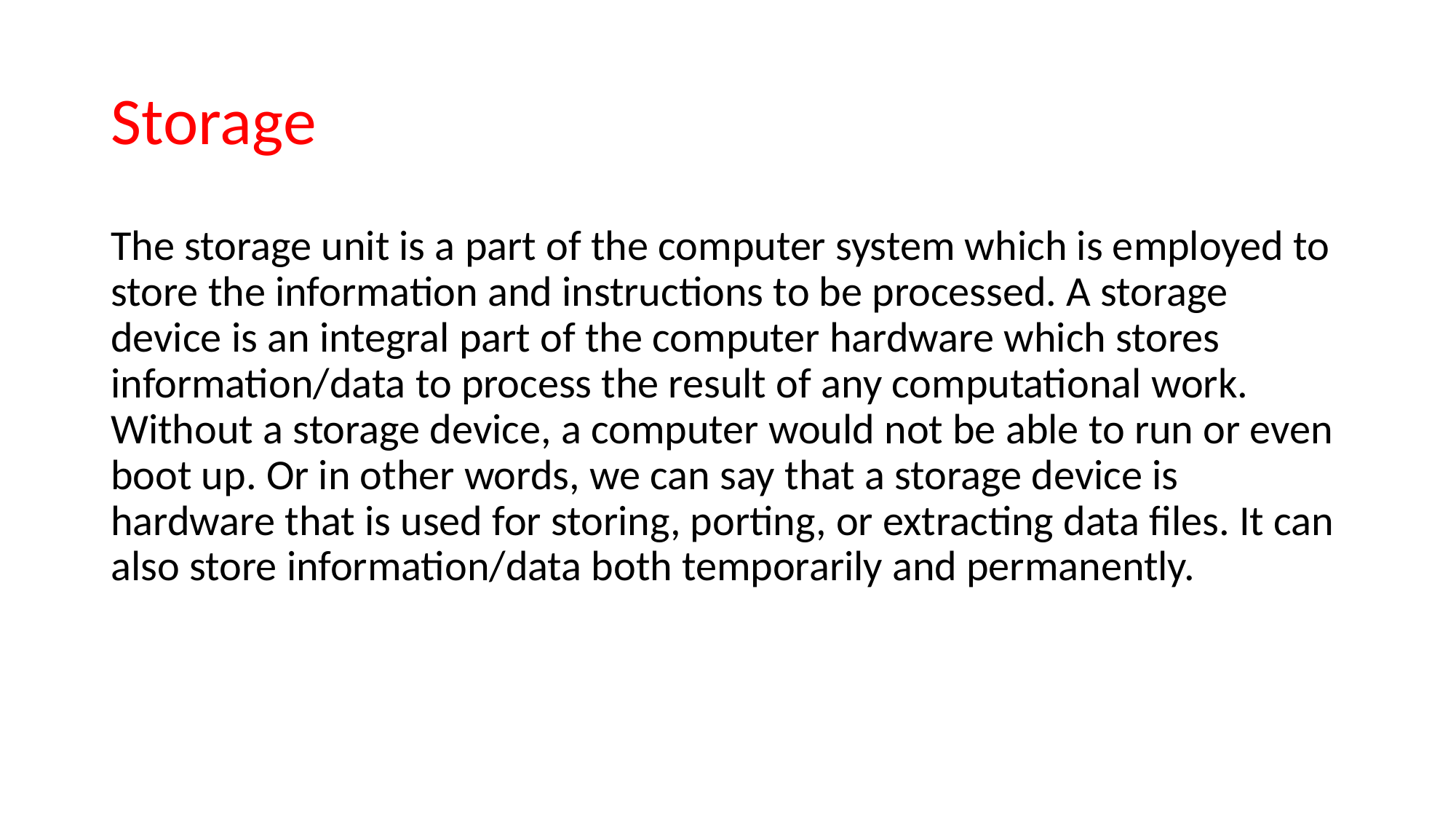

# Storage
The storage unit is a part of the computer system which is employed to store the information and instructions to be processed. A storage device is an integral part of the computer hardware which stores information/data to process the result of any computational work. Without a storage device, a computer would not be able to run or even boot up. Or in other words, we can say that a storage device is hardware that is used for storing, porting, or extracting data files. It can also store information/data both temporarily and permanently.